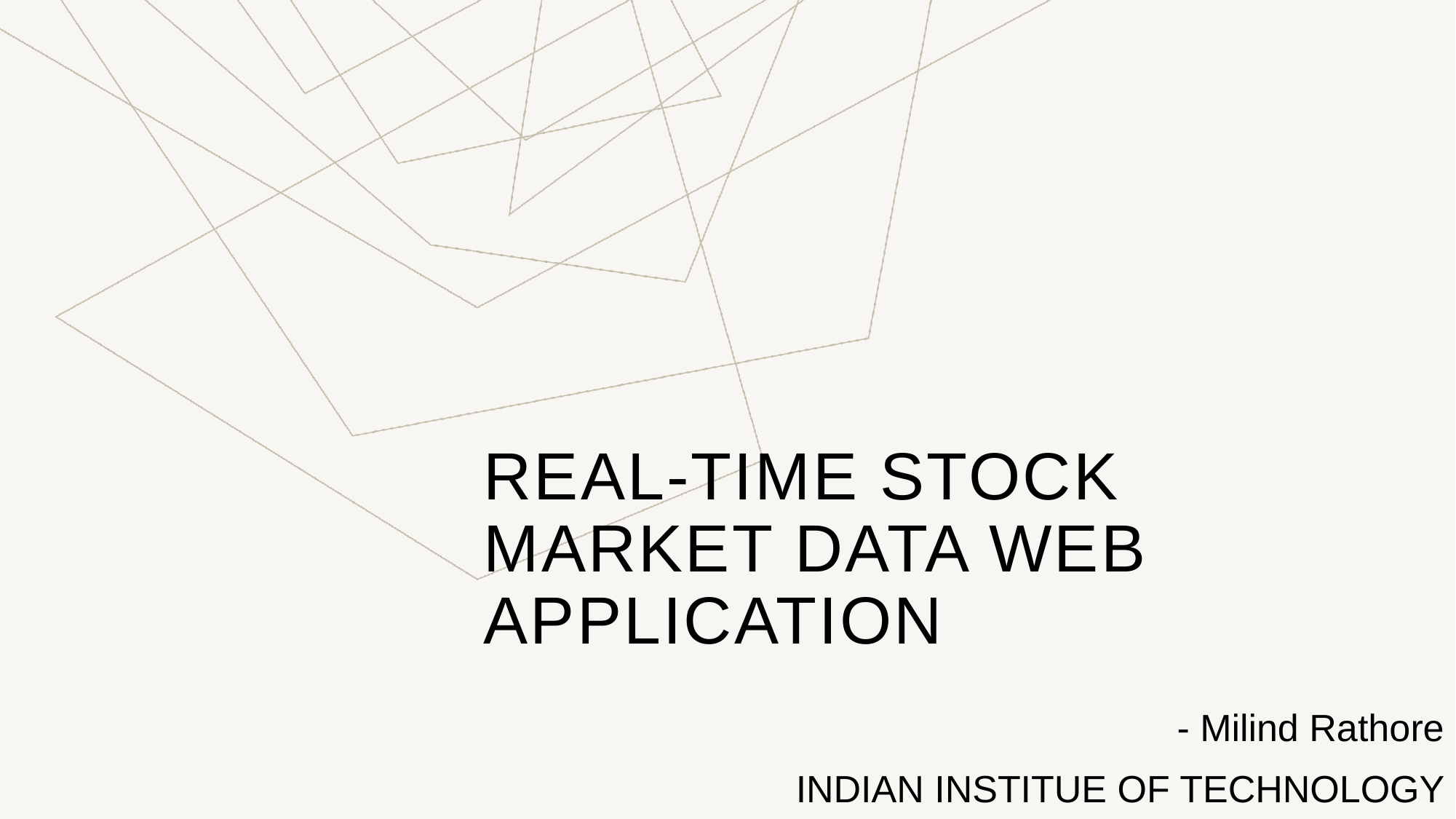

# Real-Time stock market data web application
- Milind Rathore
INDIAN INSTITUE OF TECHNOLOGY ROPAR